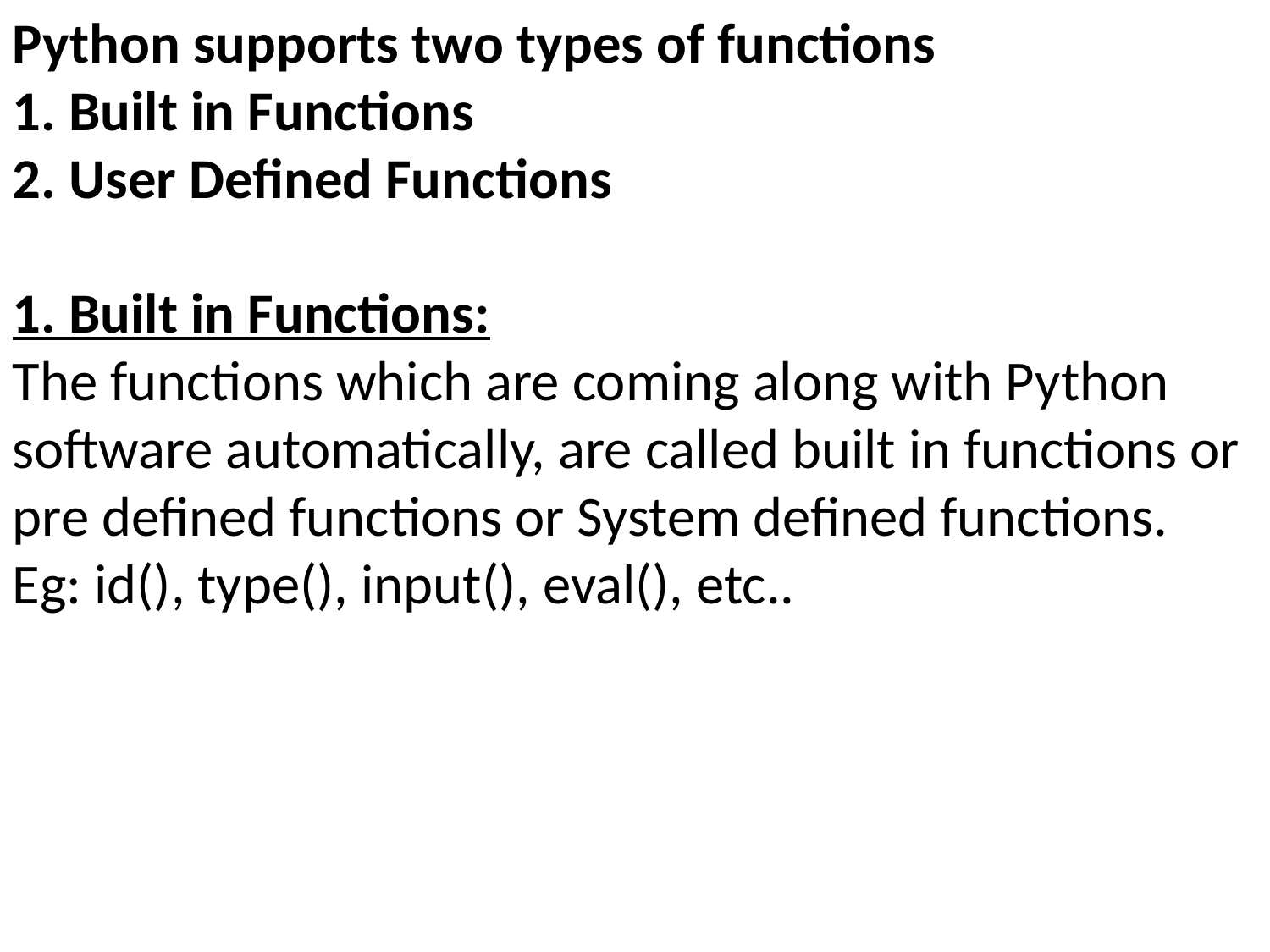

Python supports two types of functions
1. Built in Functions
2. User Defined Functions

1. Built in Functions:
The functions which are coming along with Python software automatically, are called built in functions or pre defined functions or System defined functions.
Eg: id(), type(), input(), eval(), etc..